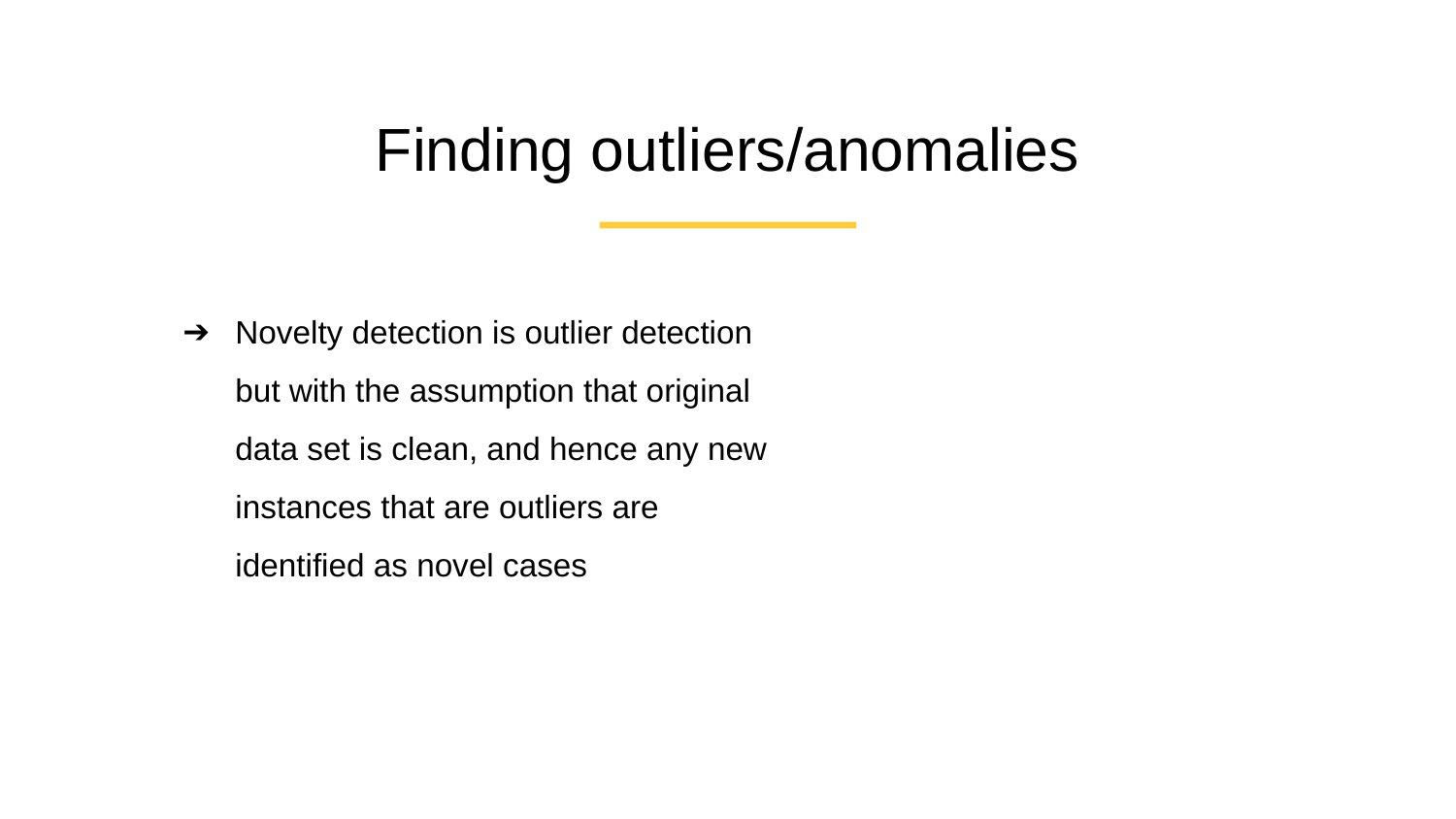

Finding outliers/anomalies

Novelty detection is outlier detection but with the assumption that original data set is clean, and hence any new instances that are outliers are identified as novel cases